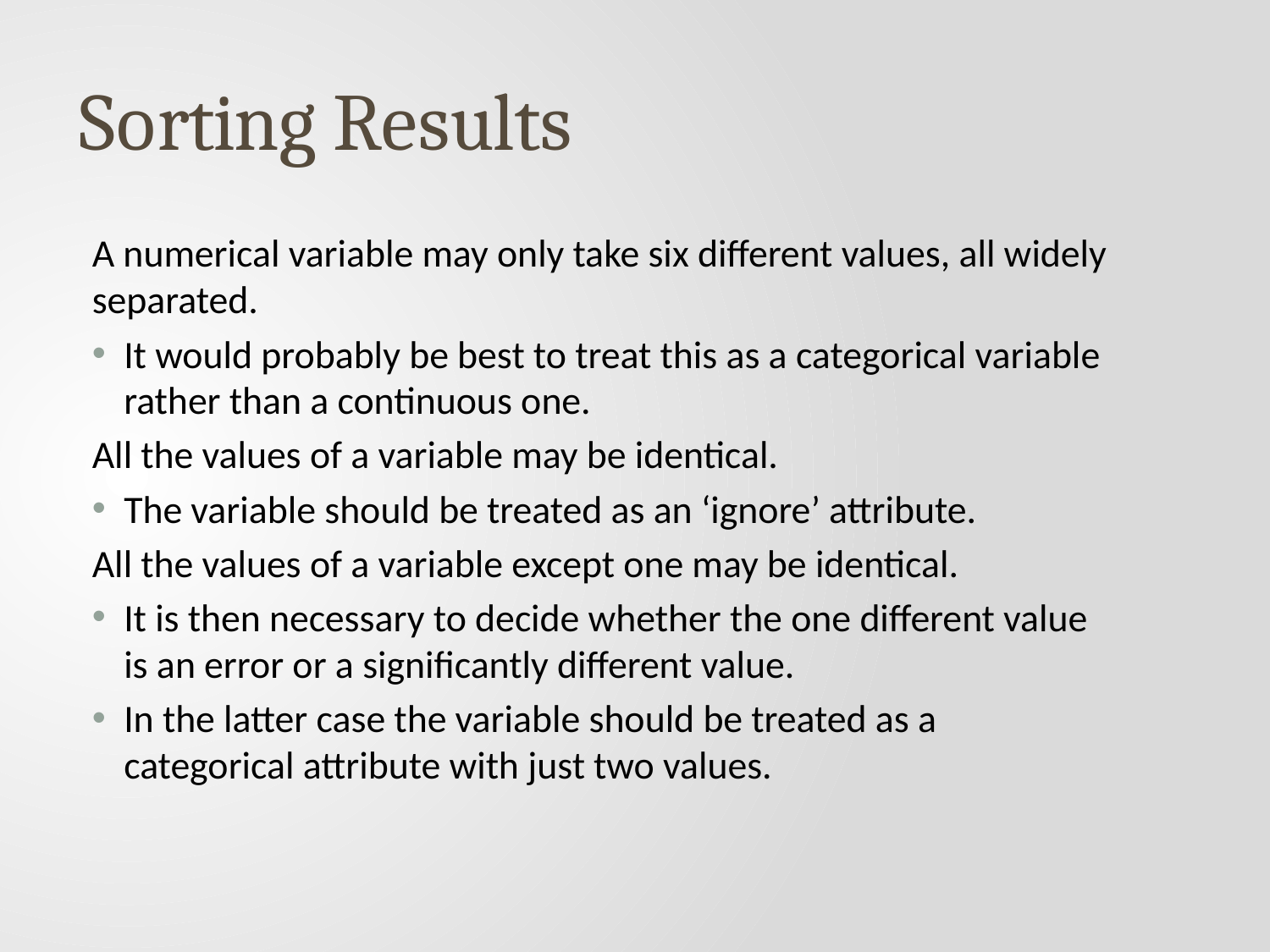

# Sorting Results
A numerical variable may only take six different values, all widely separated.
It would probably be best to treat this as a categorical variable rather than a continuous one.
All the values of a variable may be identical.
The variable should be treated as an ‘ignore’ attribute.
All the values of a variable except one may be identical.
It is then necessary to decide whether the one different value is an error or a significantly different value.
In the latter case the variable should be treated as a categorical attribute with just two values.